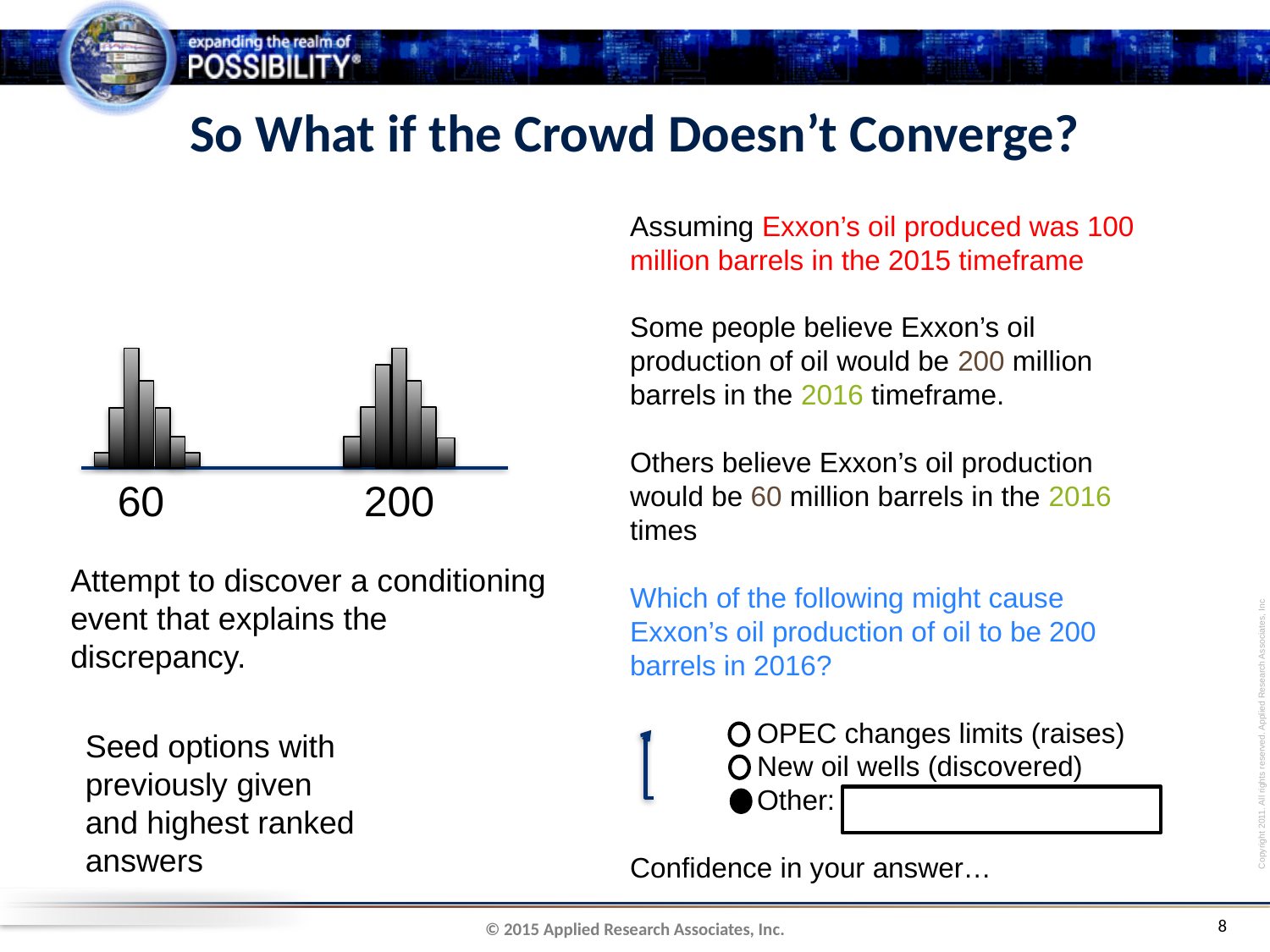

# So What if the Crowd Doesn’t Converge?
Assuming Exxon’s oil produced was 100 million barrels in the 2015 timeframe

Some people believe Exxon’s oil production of oil would be 200 million barrels in the 2016 timeframe.

Others believe Exxon’s oil production would be 60 million barrels in the 2016 times

Which of the following might cause Exxon’s oil production of oil to be 200 barrels in 2016?

	OPEC changes limits (raises)
	New oil wells (discovered)
	Other:

Confidence in your answer…

60
200
Attempt to discover a conditioning event that explains the discrepancy.

Seed options with previously given and highest ranked
answers